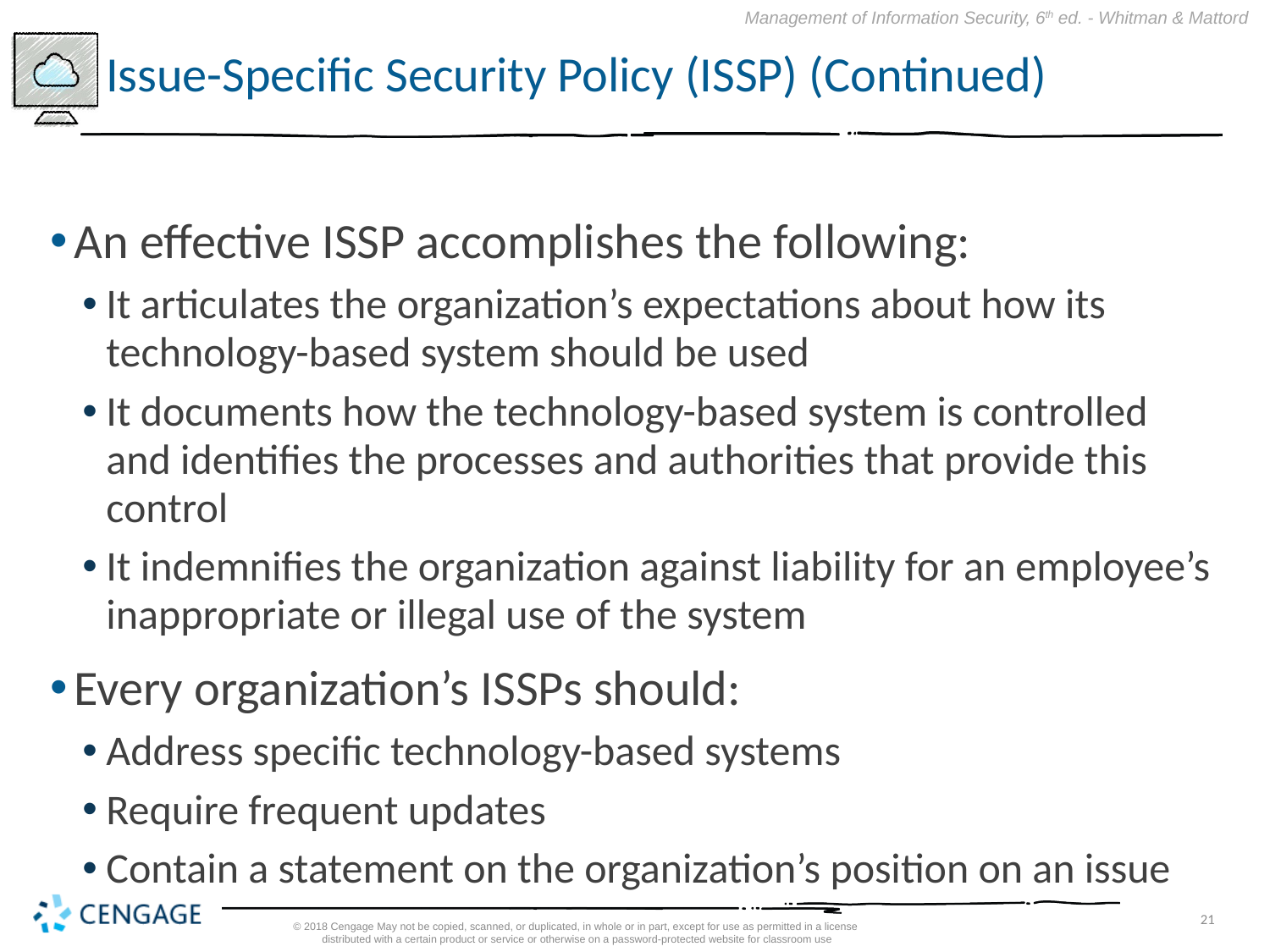

# Issue-Specific Security Policy (ISSP) (Continued)
An effective ISSP accomplishes the following:
It articulates the organization’s expectations about how its technology-based system should be used
It documents how the technology-based system is controlled and identifies the processes and authorities that provide this control
It indemnifies the organization against liability for an employee’s inappropriate or illegal use of the system
Every organization’s ISSPs should:
Address specific technology-based systems
Require frequent updates
Contain a statement on the organization’s position on an issue